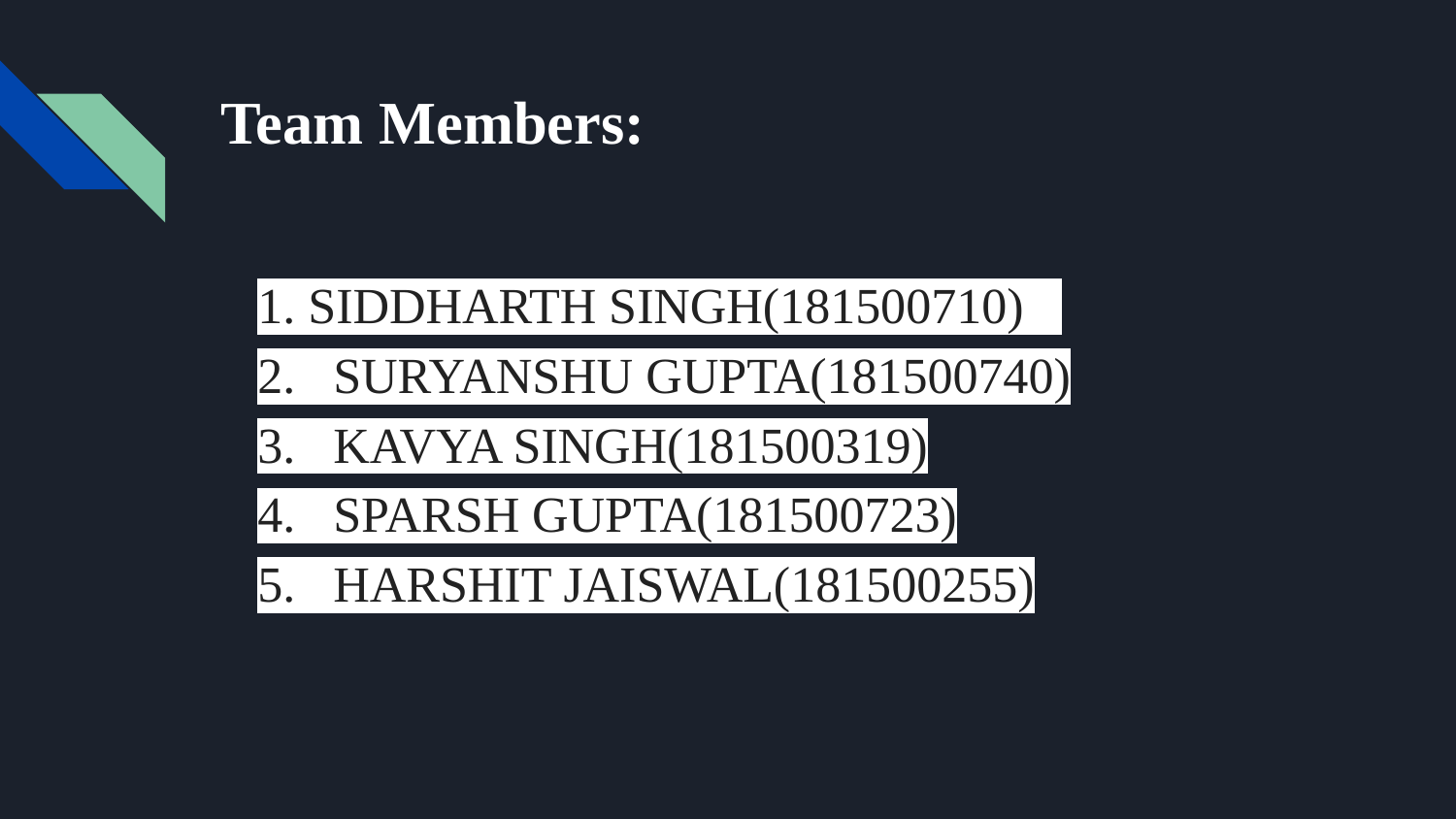

# Team Members:

1. SIDDHARTH SINGH(181500710)
2.   SURYANSHU GUPTA(181500740)
3.   KAVYA SINGH(181500319)
4.   SPARSH GUPTA(181500723)
5.   HARSHIT JAISWAL(181500255)